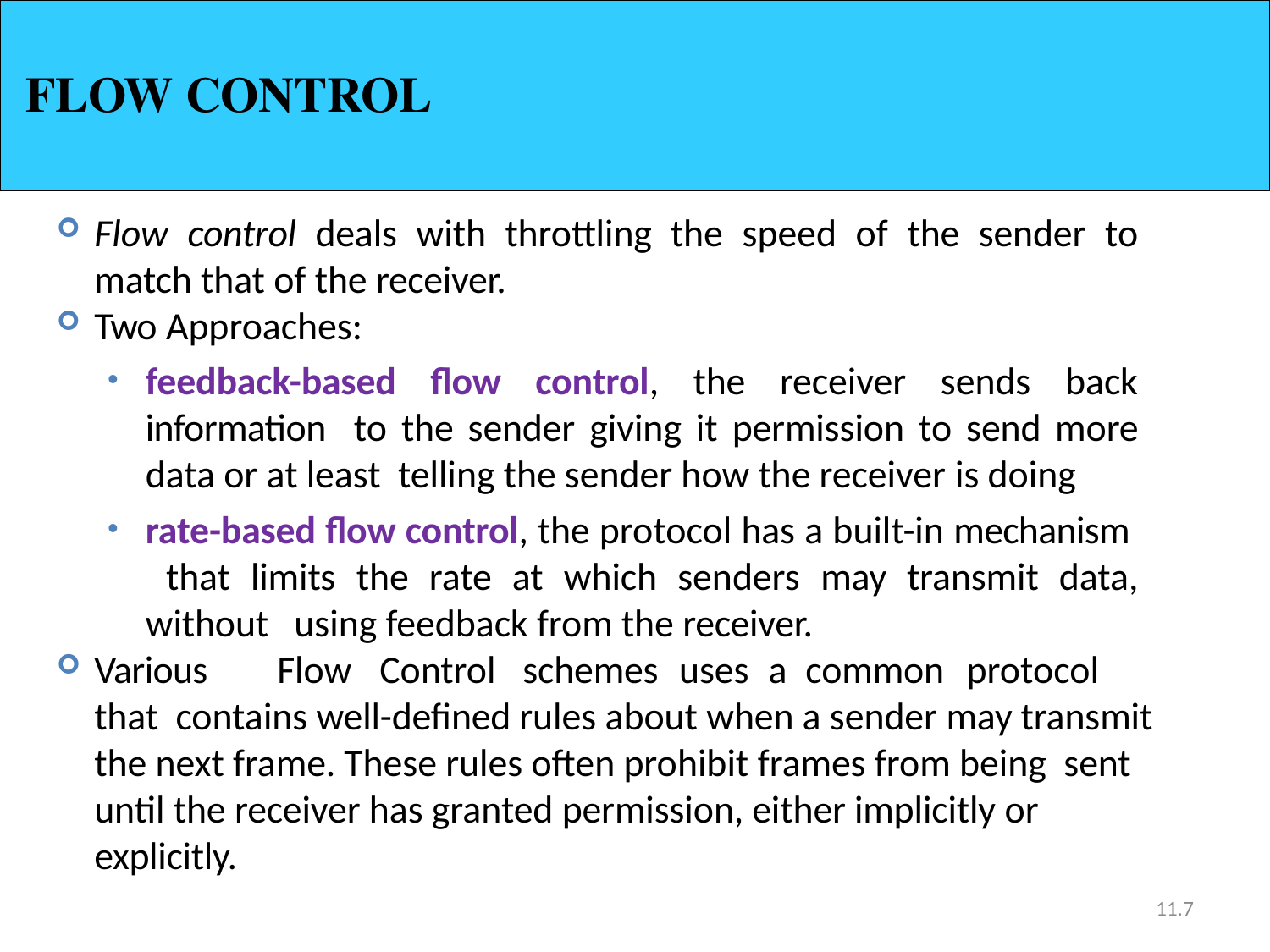

FLOW CONTROL
Flow control deals with throttling the speed of the sender to match that of the receiver.
Two Approaches:
feedback-based flow control, the receiver sends back information  to the sender giving it permission to send more data or at least  telling the sender how the receiver is doing
rate-based flow control, the protocol has a built-in mechanism   that limits the rate at which senders may transmit data, without   using feedback from the receiver.
Various	Flow	Control	schemes	uses	a	common	protocol	that  contains well-defined rules about when a sender may transmit  the next frame. These rules often prohibit frames from being  sent until the receiver has granted permission, either implicitly or explicitly.
11.7